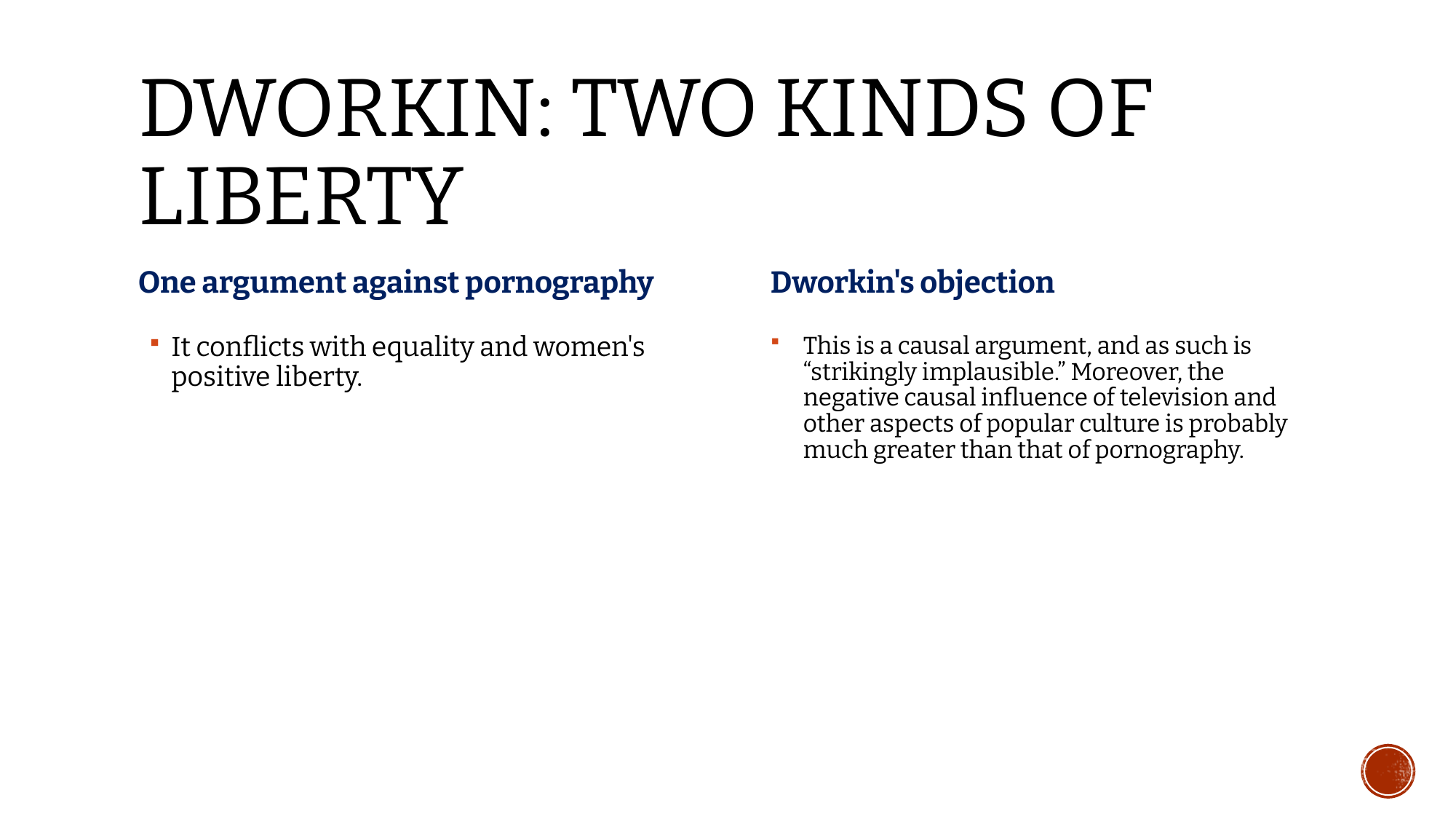

# Dworkin: Two Kinds of Liberty
One argument against pornography
Dworkin's objection
It conflicts with equality and women's positive liberty.

This is a causal argument, and as such is “strikingly implausible.” Moreover, the negative causal influence of television and other aspects of popular culture is probably much greater than that of pornography.